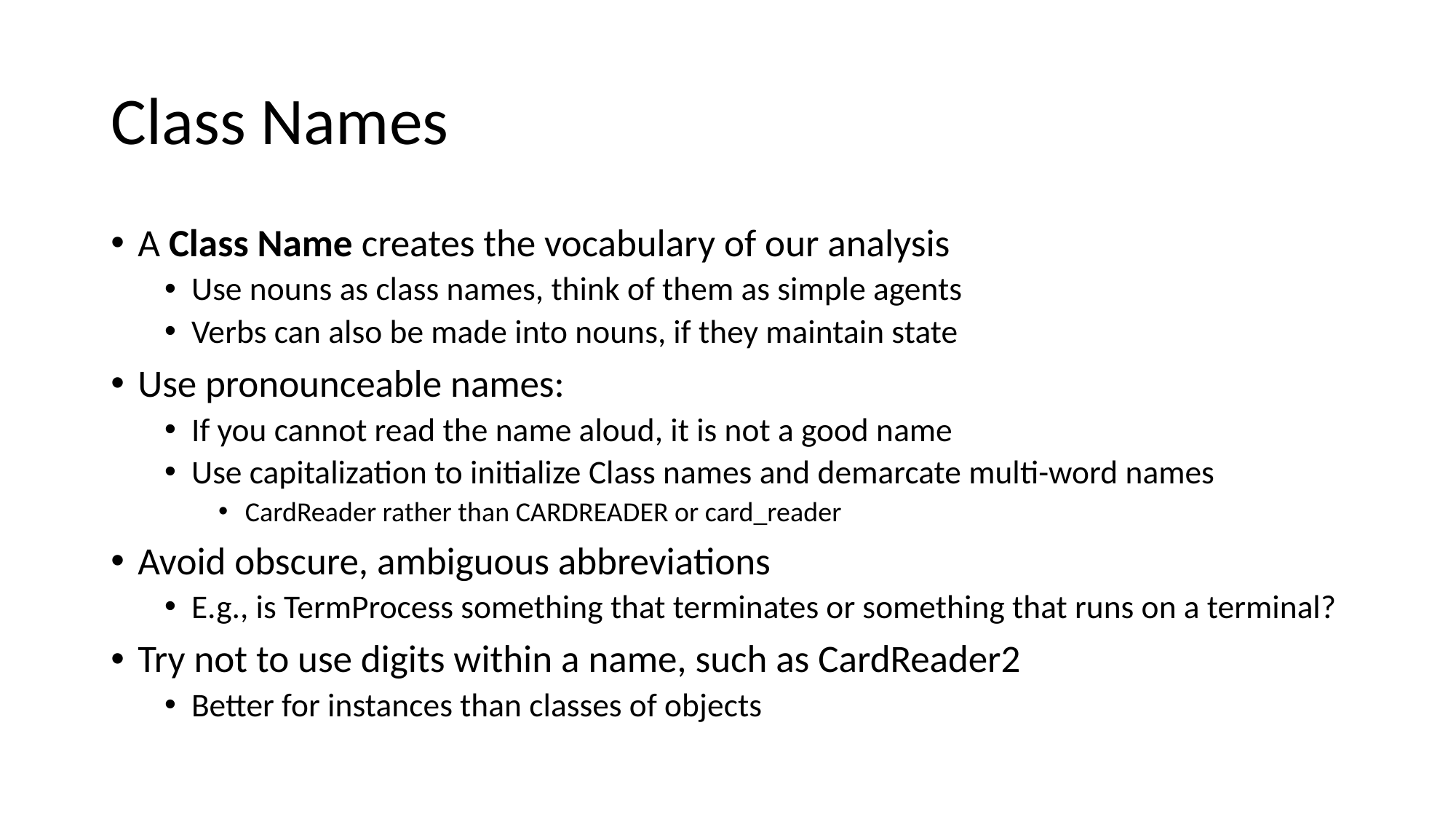

# Class Names
A Class Name creates the vocabulary of our analysis
Use nouns as class names, think of them as simple agents
Verbs can also be made into nouns, if they maintain state
Use pronounceable names:
If you cannot read the name aloud, it is not a good name
Use capitalization to initialize Class names and demarcate multi-word names
CardReader rather than CARDREADER or card_reader
Avoid obscure, ambiguous abbreviations
E.g., is TermProcess something that terminates or something that runs on a terminal?
Try not to use digits within a name, such as CardReader2
Better for instances than classes of objects